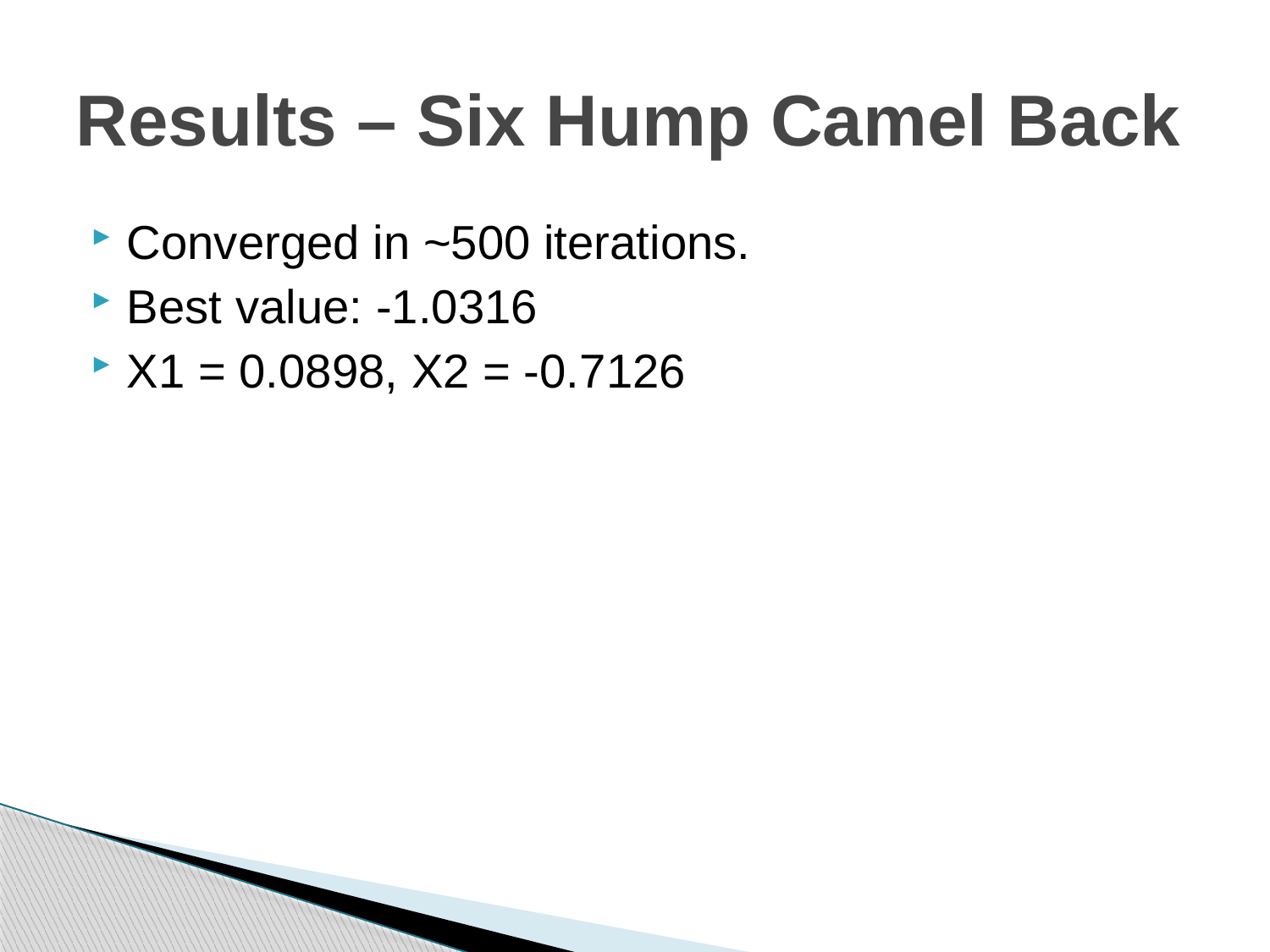

# Results – Six Hump Camel Back
Converged in ~500 iterations.
Best value: -1.0316
X1 = 0.0898, X2 = -0.7126